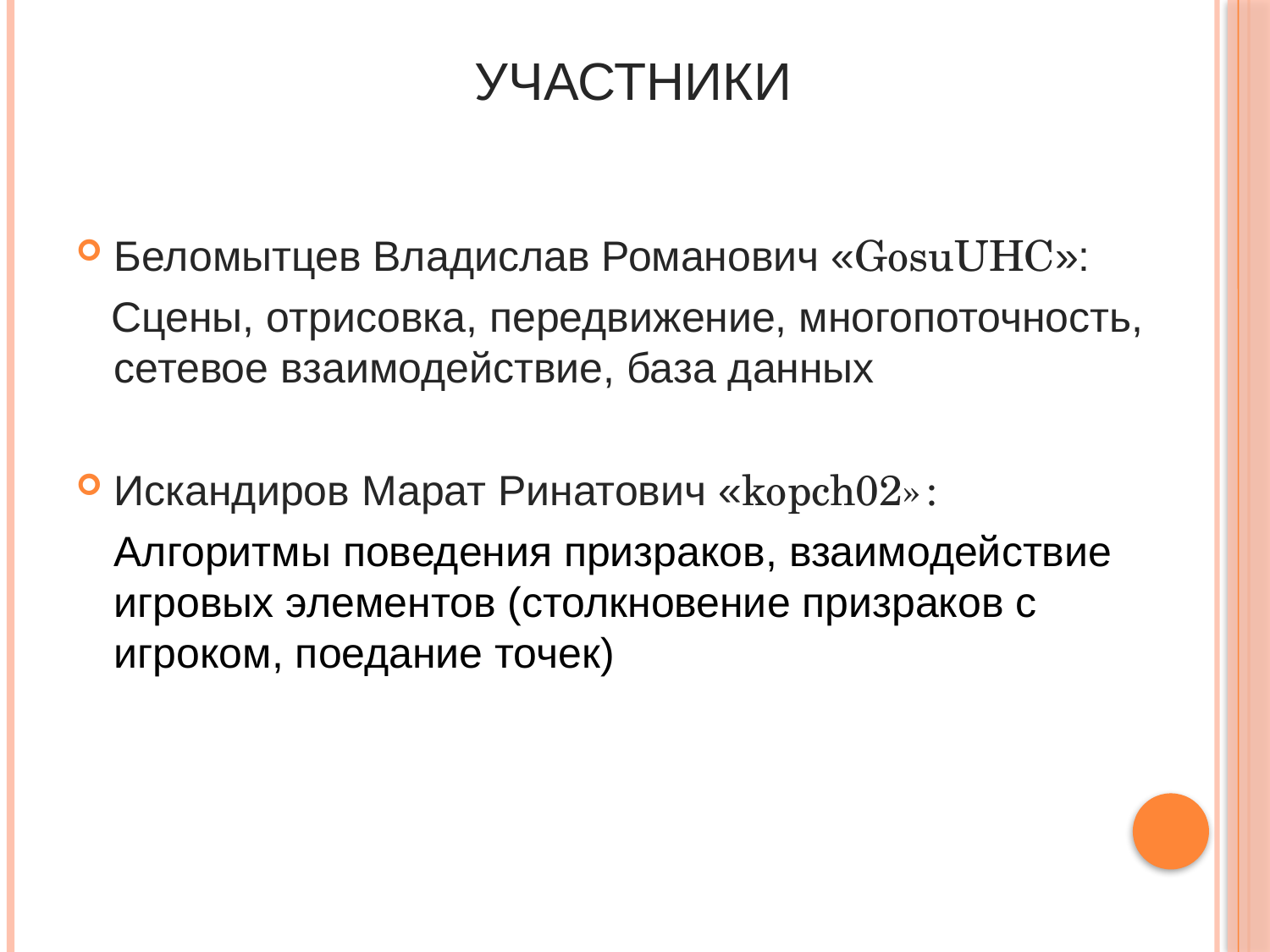

# Участники
Беломытцев Владислав Романович «GosuUHC»:
   Сцены, отрисовка, передвижение, многопоточность, сетевое взаимодействие, база данных

Искандиров Марат Ринатович «kopch02»:
	Алгоритмы поведения призраков, взаимодействие игровых элементов (столкновение призраков с игроком, поедание точек)